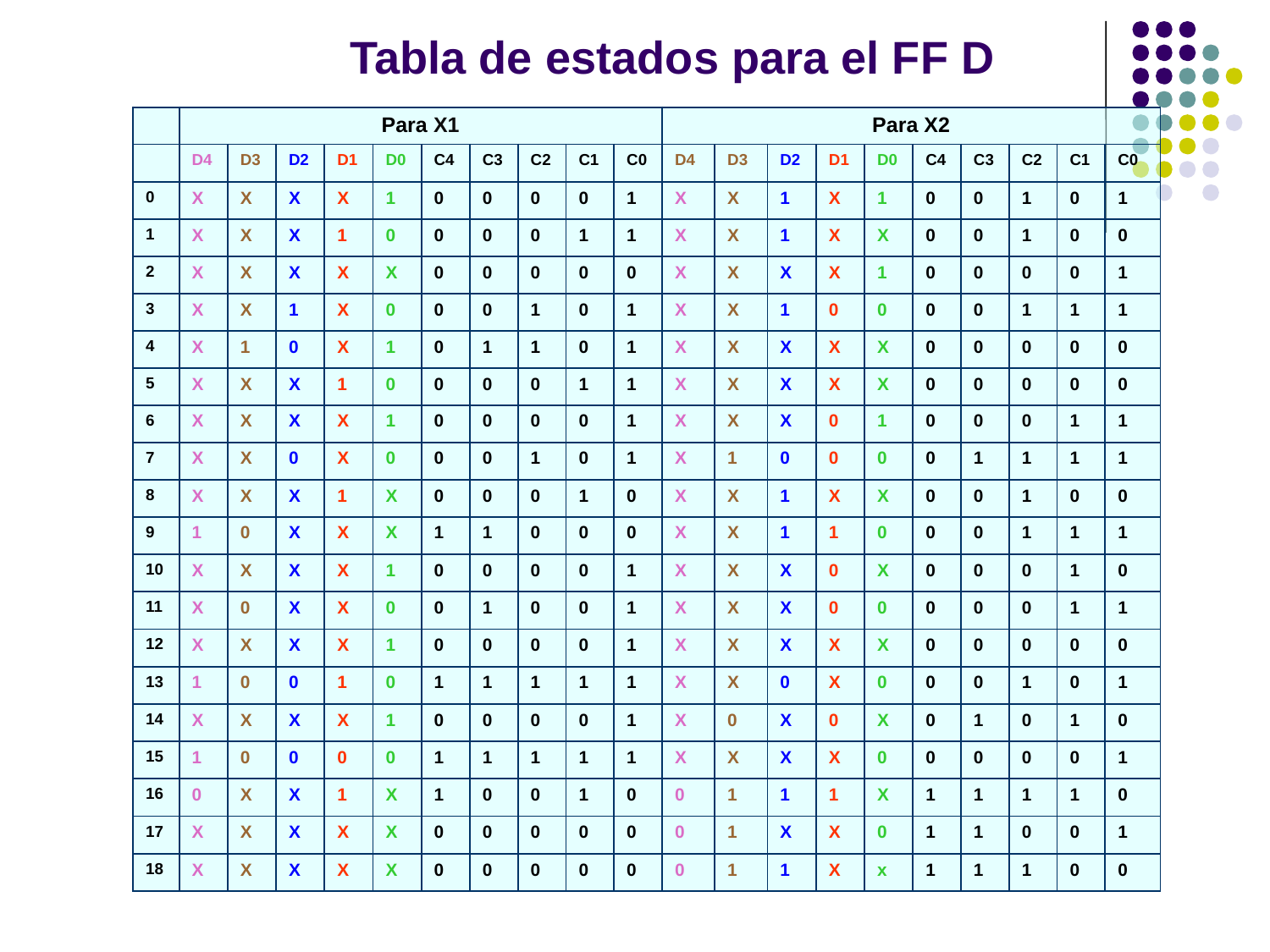

Tabla de estados para el FF D
|  | Para X1 |  |  |  |  |  |  |  |  |  | Para X2 |  |  |  |  |  |  |  |  |  |
| --- | --- | --- | --- | --- | --- | --- | --- | --- | --- | --- | --- | --- | --- | --- | --- | --- | --- | --- | --- | --- |
|  | D4 | D3 | D2 | D1 | D0 | C4 | C3 | C2 | C1 | C0 | D4 | D3 | D2 | D1 | D0 | C4 | C3 | C2 | C1 | C0 |
| 0 | X | X | X | X | 1 | 0 | 0 | 0 | 0 | 1 | X | X | 1 | X | 1 | 0 | 0 | 1 | 0 | 1 |
| 1 | X | X | X | 1 | 0 | 0 | 0 | 0 | 1 | 1 | X | X | 1 | X | X | 0 | 0 | 1 | 0 | 0 |
| 2 | X | X | X | X | X | 0 | 0 | 0 | 0 | 0 | X | X | X | X | 1 | 0 | 0 | 0 | 0 | 1 |
| 3 | X | X | 1 | X | 0 | 0 | 0 | 1 | 0 | 1 | X | X | 1 | 0 | 0 | 0 | 0 | 1 | 1 | 1 |
| 4 | X | 1 | 0 | X | 1 | 0 | 1 | 1 | 0 | 1 | X | X | X | X | X | 0 | 0 | 0 | 0 | 0 |
| 5 | X | X | X | 1 | 0 | 0 | 0 | 0 | 1 | 1 | X | X | X | X | X | 0 | 0 | 0 | 0 | 0 |
| 6 | X | X | X | X | 1 | 0 | 0 | 0 | 0 | 1 | X | X | X | 0 | 1 | 0 | 0 | 0 | 1 | 1 |
| 7 | X | X | 0 | X | 0 | 0 | 0 | 1 | 0 | 1 | X | 1 | 0 | 0 | 0 | 0 | 1 | 1 | 1 | 1 |
| 8 | X | X | X | 1 | X | 0 | 0 | 0 | 1 | 0 | X | X | 1 | X | X | 0 | 0 | 1 | 0 | 0 |
| 9 | 1 | 0 | X | X | X | 1 | 1 | 0 | 0 | 0 | X | X | 1 | 1 | 0 | 0 | 0 | 1 | 1 | 1 |
| 10 | X | X | X | X | 1 | 0 | 0 | 0 | 0 | 1 | X | X | X | 0 | X | 0 | 0 | 0 | 1 | 0 |
| 11 | X | 0 | X | X | 0 | 0 | 1 | 0 | 0 | 1 | X | X | X | 0 | 0 | 0 | 0 | 0 | 1 | 1 |
| 12 | X | X | X | X | 1 | 0 | 0 | 0 | 0 | 1 | X | X | X | X | X | 0 | 0 | 0 | 0 | 0 |
| 13 | 1 | 0 | 0 | 1 | 0 | 1 | 1 | 1 | 1 | 1 | X | X | 0 | X | 0 | 0 | 0 | 1 | 0 | 1 |
| 14 | X | X | X | X | 1 | 0 | 0 | 0 | 0 | 1 | X | 0 | X | 0 | X | 0 | 1 | 0 | 1 | 0 |
| 15 | 1 | 0 | 0 | 0 | 0 | 1 | 1 | 1 | 1 | 1 | X | X | X | X | 0 | 0 | 0 | 0 | 0 | 1 |
| 16 | 0 | X | X | 1 | X | 1 | 0 | 0 | 1 | 0 | 0 | 1 | 1 | 1 | X | 1 | 1 | 1 | 1 | 0 |
| 17 | X | X | X | X | X | 0 | 0 | 0 | 0 | 0 | 0 | 1 | X | X | 0 | 1 | 1 | 0 | 0 | 1 |
| 18 | X | X | X | X | X | 0 | 0 | 0 | 0 | 0 | 0 | 1 | 1 | X | x | 1 | 1 | 1 | 0 | 0 |